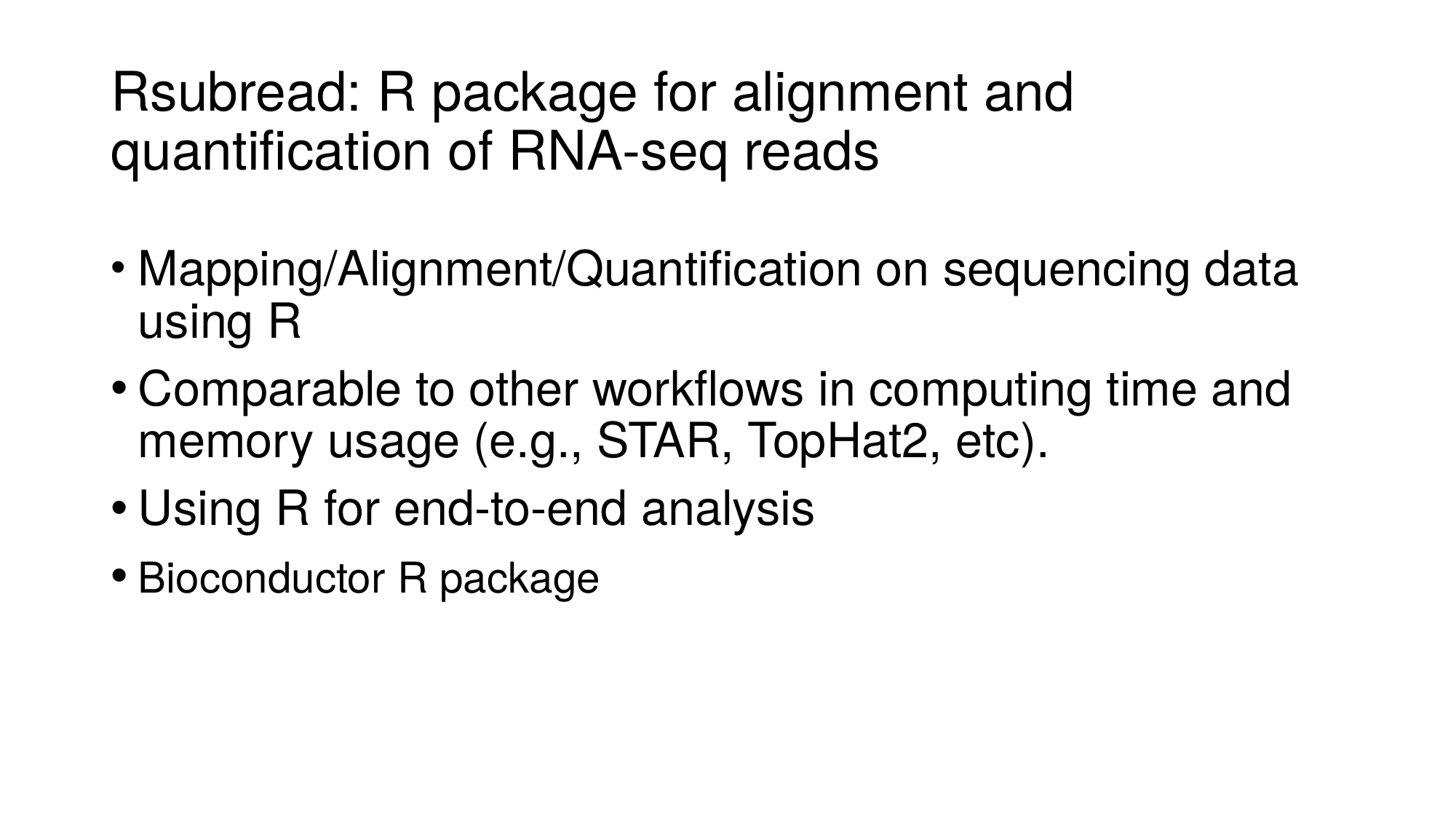

# Rsubread: R package for alignment and quantification of RNA-seq reads
﻿﻿Mapping/Alignment/Quantification on sequencing data using R
﻿﻿Comparable to other workflows in computing time and memory usage (e.g., STAR, TopHat2, etc).
﻿﻿Using R for end-to-end analysis
﻿﻿﻿﻿﻿﻿Bioconductor R package